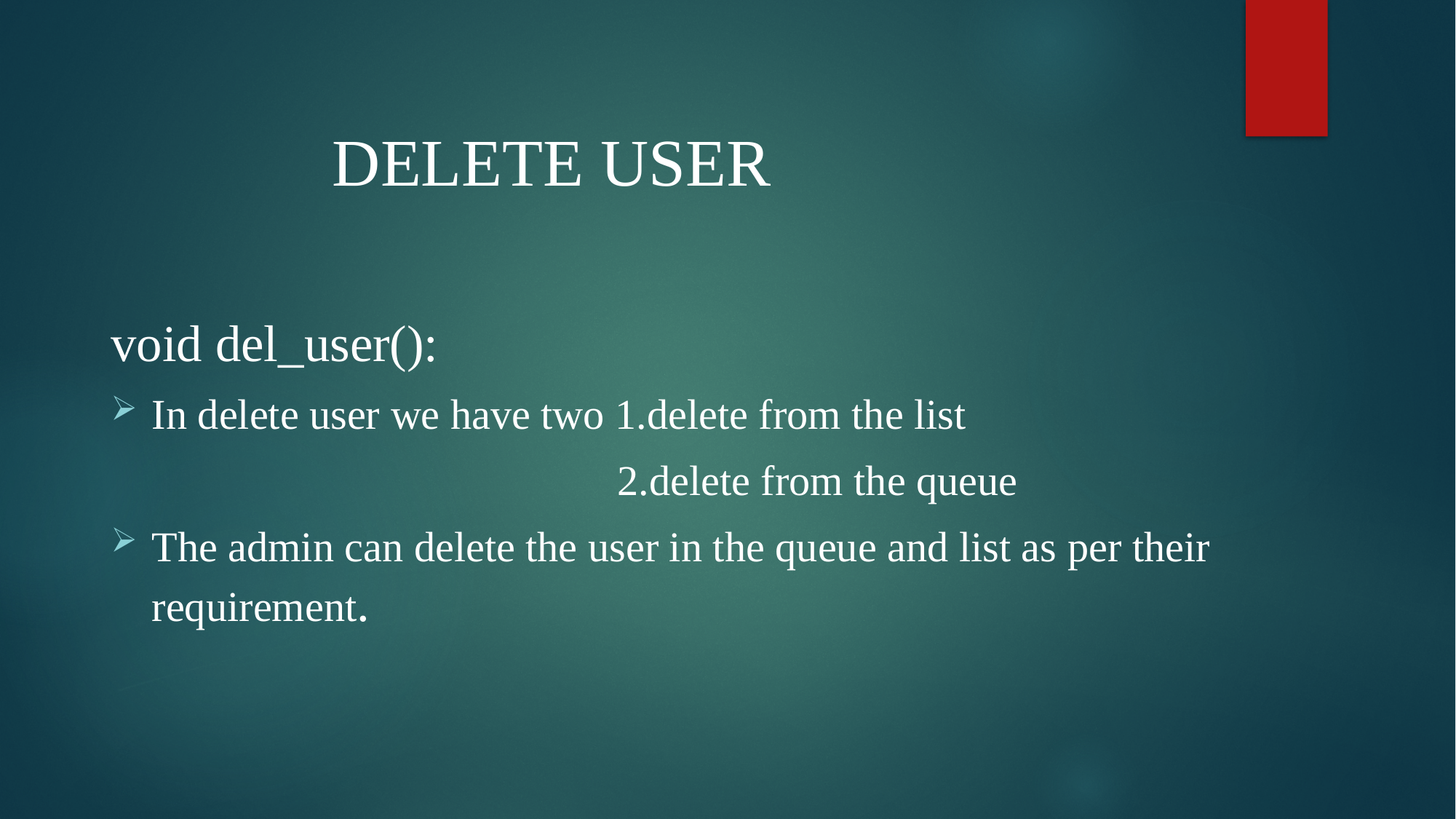

DELETE USER

void del_user():
In delete user we have two 1.delete from the list
                                                2.delete from the queue
The admin can delete the user in the queue and list as per their requirement.